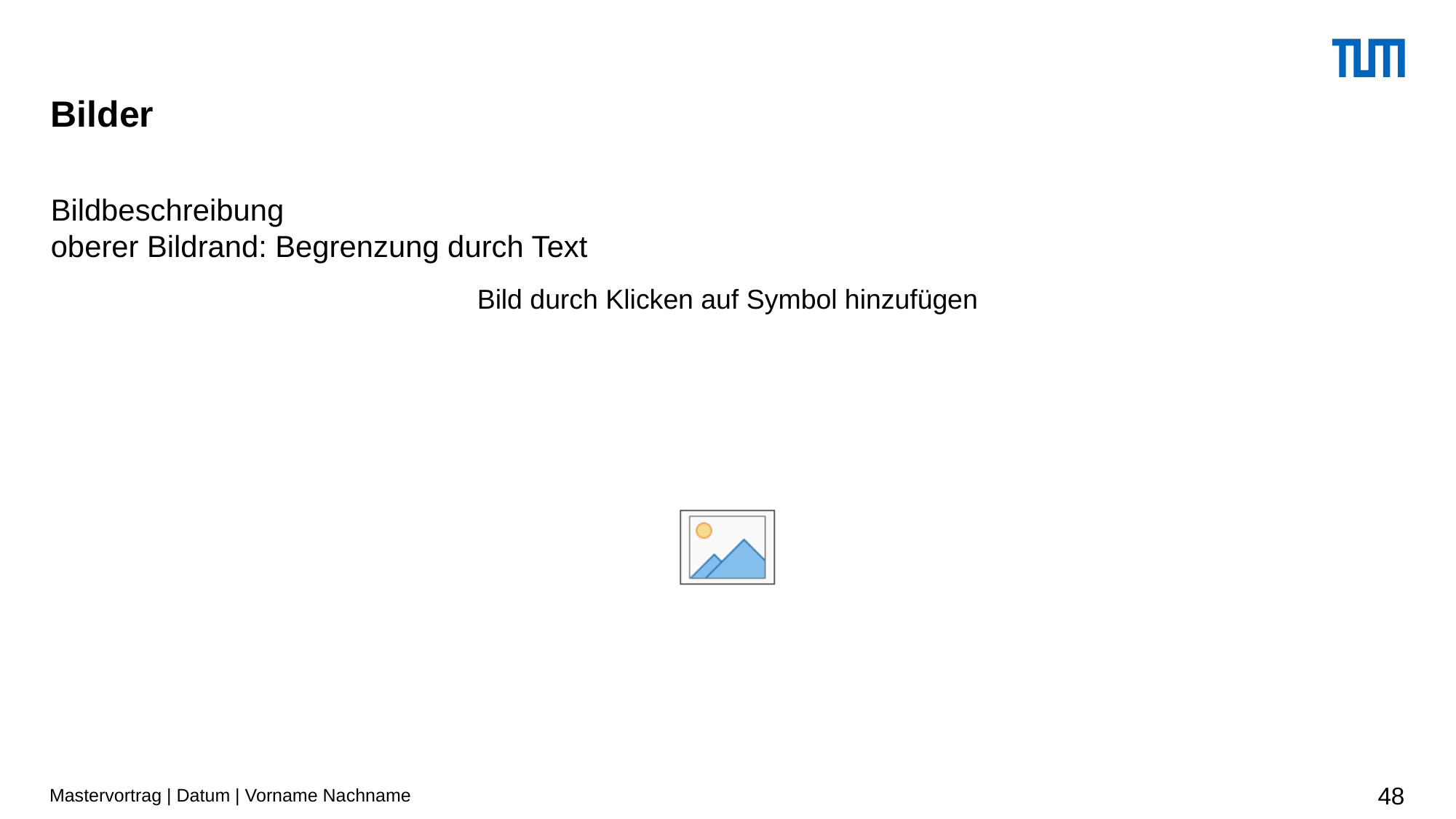

# Bilder
Bildbeschreibung
oberer Bildrand: Begrenzung durch Text

Mastervortrag | Datum | Vorname Nachname
48